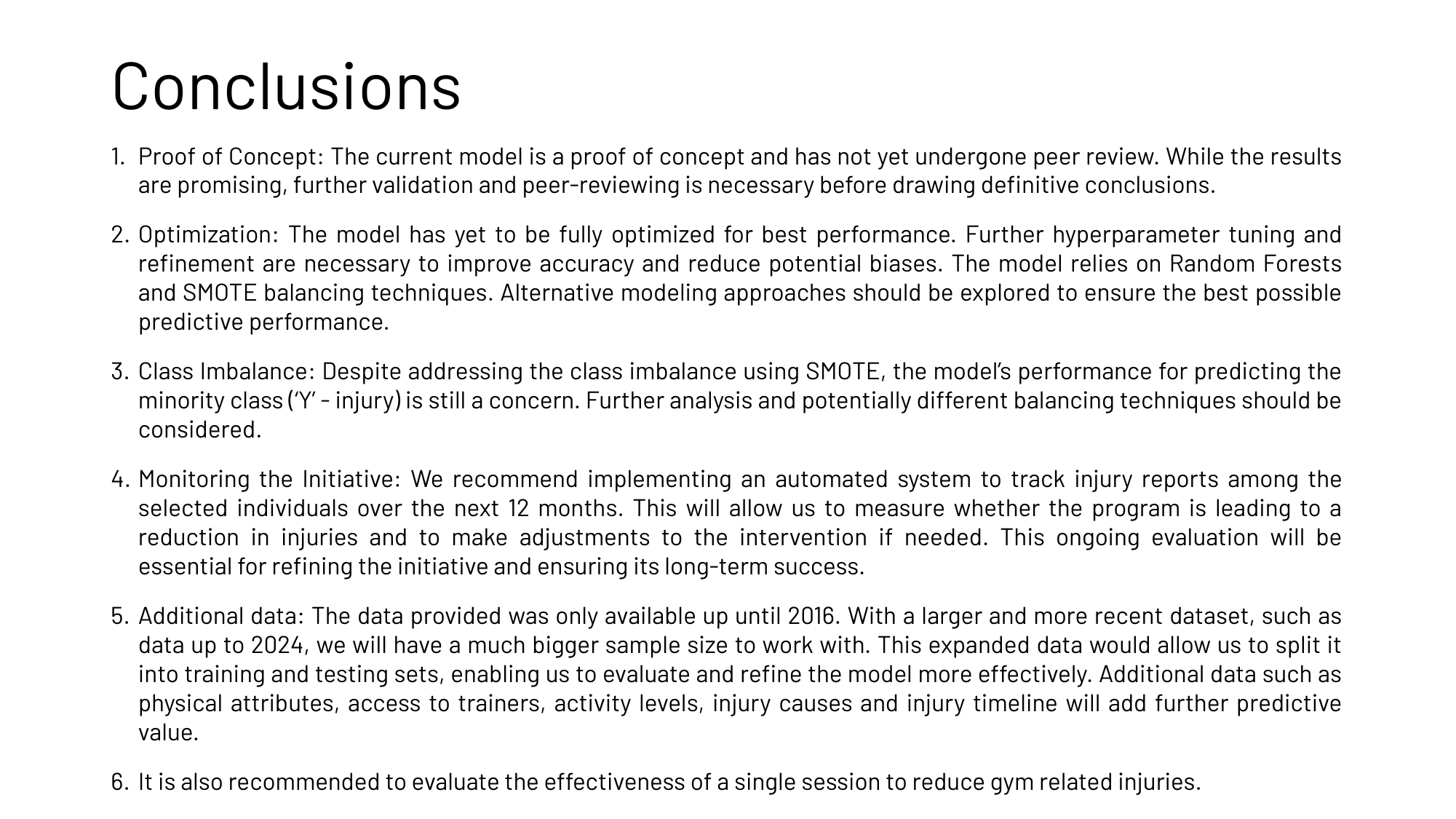

# Conclusions
Proof of Concept: The current model is a proof of concept and has not yet undergone peer review. While the results are promising, further validation and peer-reviewing is necessary before drawing definitive conclusions.
Optimization: The model has yet to be fully optimized for best performance. Further hyperparameter tuning and refinement are necessary to improve accuracy and reduce potential biases. The model relies on Random Forests and SMOTE balancing techniques. Alternative modeling approaches should be explored to ensure the best possible predictive performance.
Class Imbalance: Despite addressing the class imbalance using SMOTE, the model’s performance for predicting the minority class (‘Y’ - injury) is still a concern. Further analysis and potentially different balancing techniques should be considered.
Monitoring the Initiative: We recommend implementing an automated system to track injury reports among the selected individuals over the next 12 months. This will allow us to measure whether the program is leading to a reduction in injuries and to make adjustments to the intervention if needed. This ongoing evaluation will be essential for refining the initiative and ensuring its long-term success.
Additional data: The data provided was only available up until 2016. With a larger and more recent dataset, such as data up to 2024, we will have a much bigger sample size to work with. This expanded data would allow us to split it into training and testing sets, enabling us to evaluate and refine the model more effectively. Additional data such as physical attributes, access to trainers, activity levels, injury causes and injury timeline will add further predictive value.
It is also recommended to evaluate the effectiveness of a single session to reduce gym related injuries.